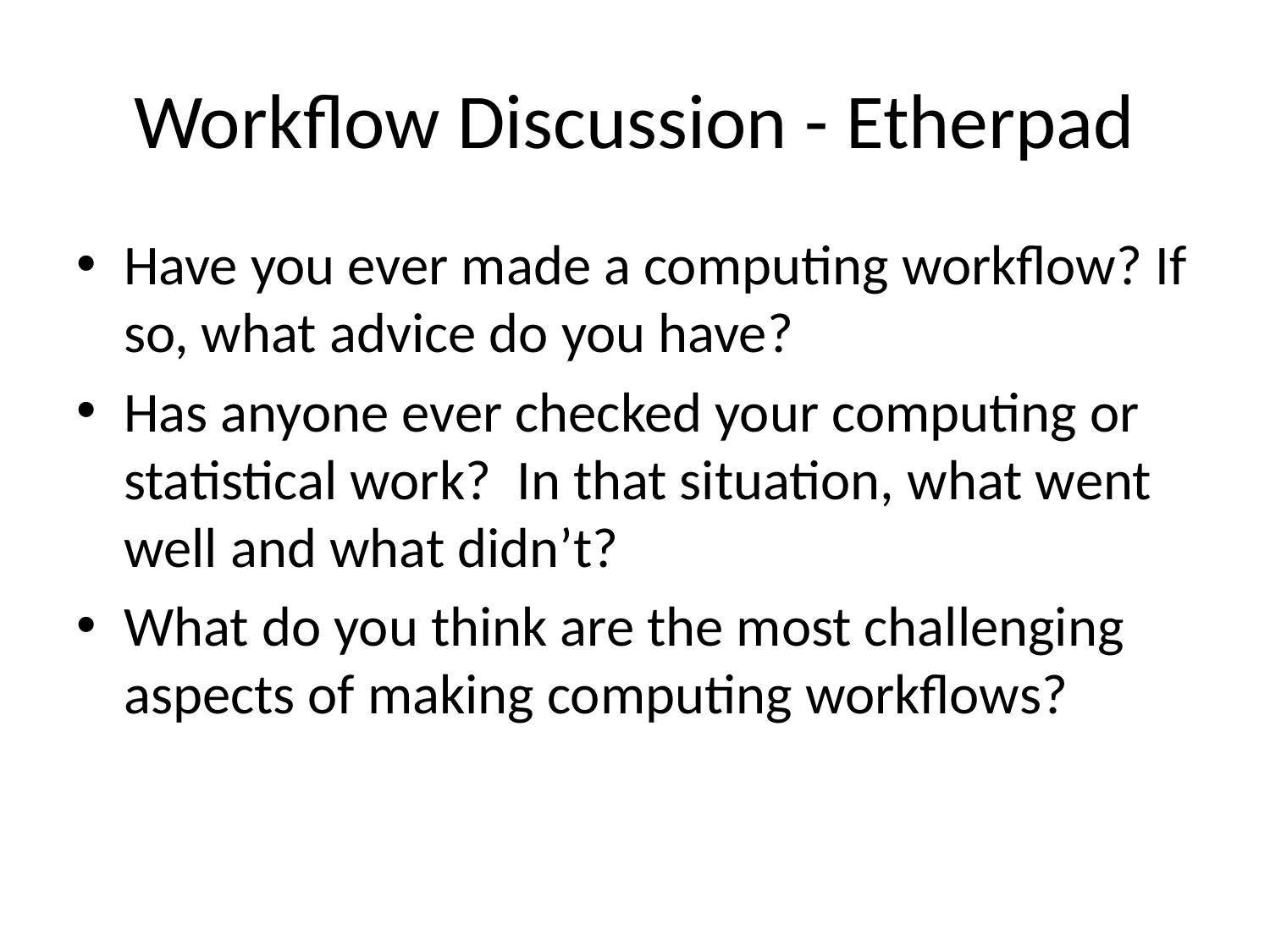

# Workflow Discussion - Etherpad
Have you ever made a computing workflow? If so, what advice do you have?
Has anyone ever checked your computing or statistical work?  In that situation, what went well and what didn’t?
What do you think are the most challenging aspects of making computing workflows?